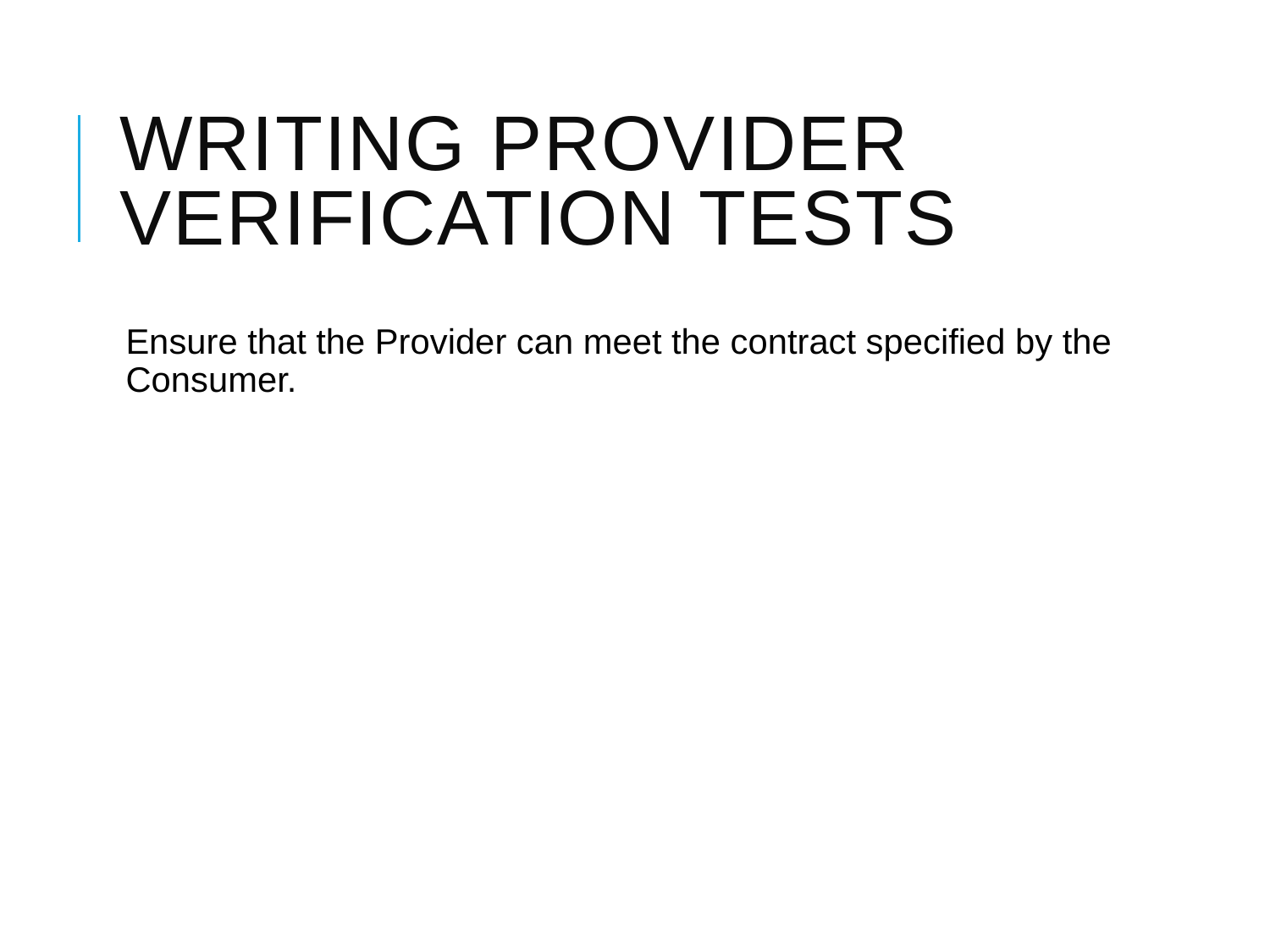

# Writing Provider Verification Tests
Ensure that the Provider can meet the contract specified by the Consumer.